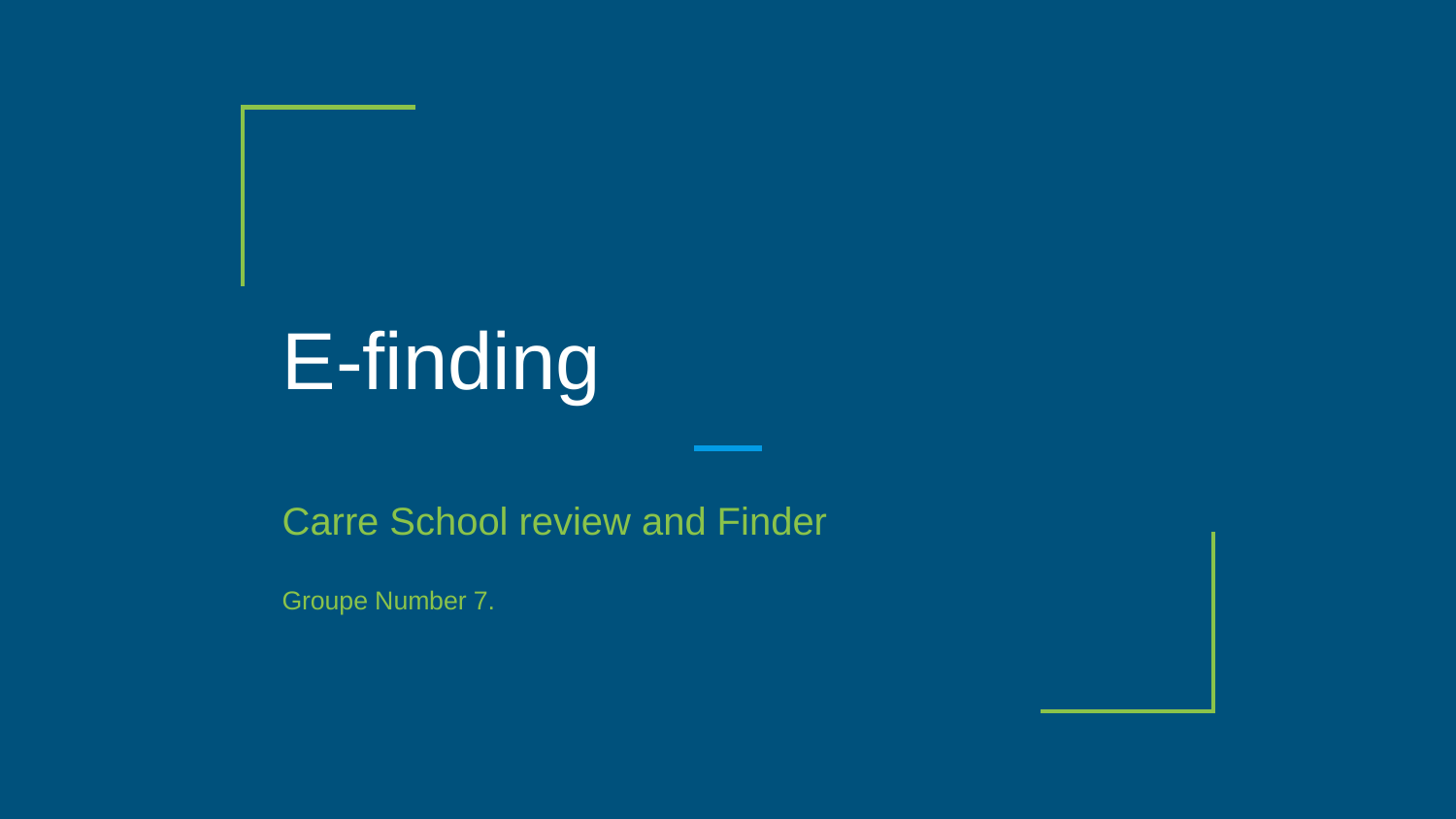

# E-finding
Carre School review and Finder

Groupe Number 7.